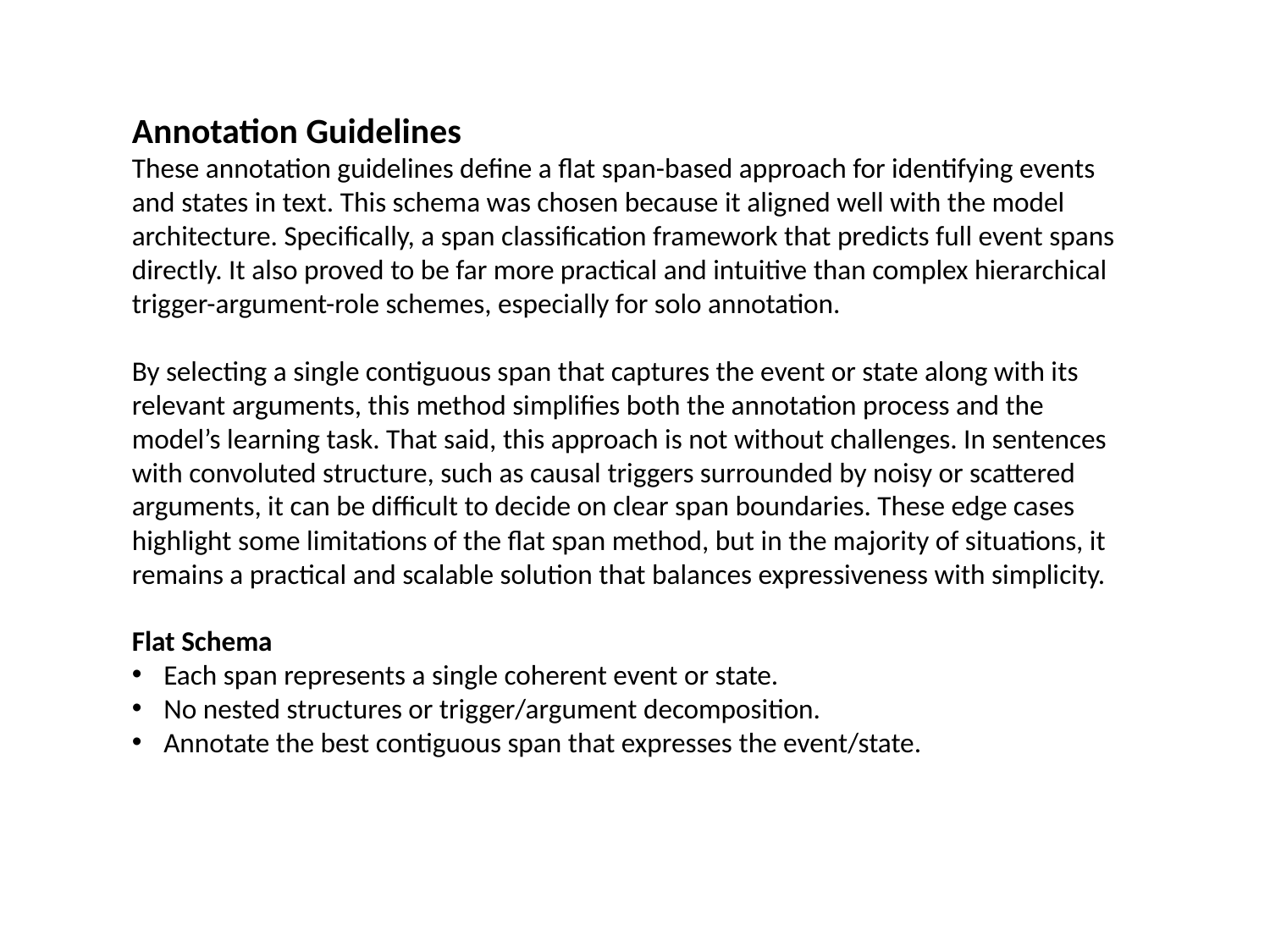

Annotation Guidelines
These annotation guidelines define a flat span-based approach for identifying events and states in text. This schema was chosen because it aligned well with the model architecture. Specifically, a span classification framework that predicts full event spans directly. It also proved to be far more practical and intuitive than complex hierarchical trigger-argument-role schemes, especially for solo annotation.

By selecting a single contiguous span that captures the event or state along with its relevant arguments, this method simplifies both the annotation process and the model’s learning task. That said, this approach is not without challenges. In sentences with convoluted structure, such as causal triggers surrounded by noisy or scattered arguments, it can be difficult to decide on clear span boundaries. These edge cases highlight some limitations of the flat span method, but in the majority of situations, it remains a practical and scalable solution that balances expressiveness with simplicity.

Flat Schema
Each span represents a single coherent event or state.
No nested structures or trigger/argument decomposition.
Annotate the best contiguous span that expresses the event/state.